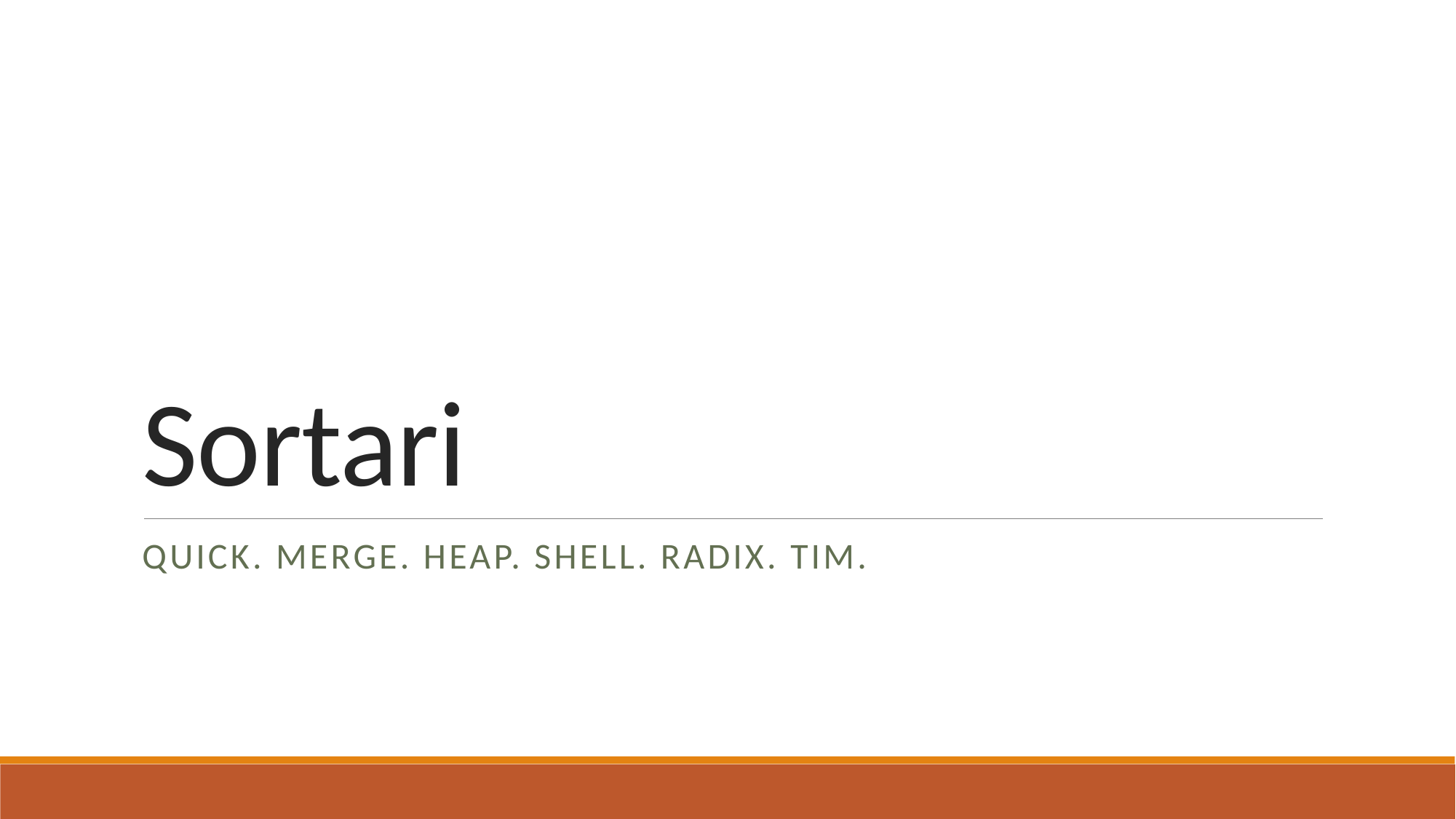

# Sortari
Quick. Merge. Heap. Shell. Radix. Tim.